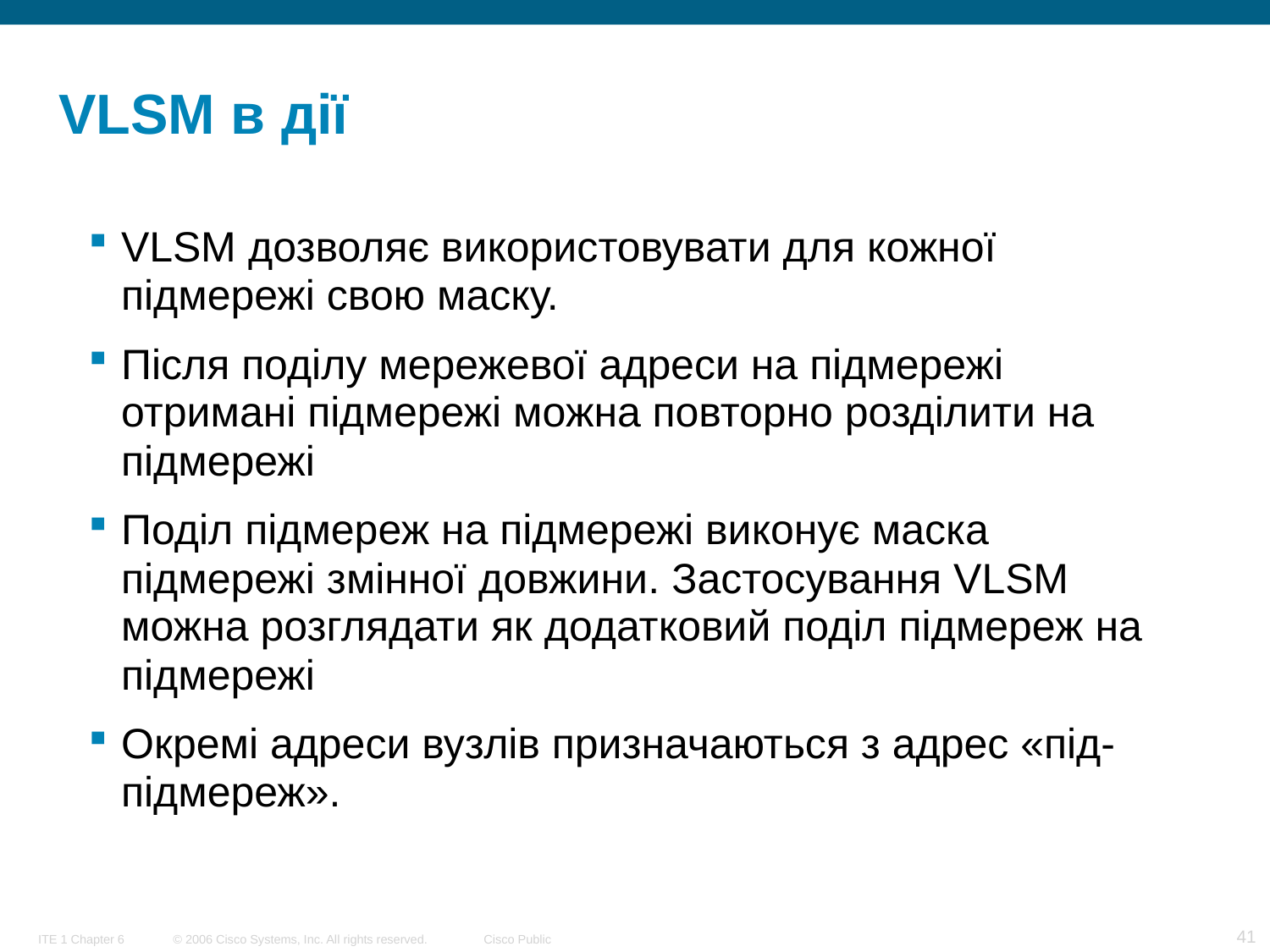

# VLSM в дії
VLSM дозволяє використовувати для кожної підмережі свою маску.
Після поділу мережевої адреси на підмережі отримані підмережі можна повторно розділити на підмережі
Поділ підмереж на підмережі виконує маска підмережі змінної довжини. Застосування VLSM можна розглядати як додатковий поділ підмереж на підмережі
Окремі адреси вузлів призначаються з адрес «під-підмереж».